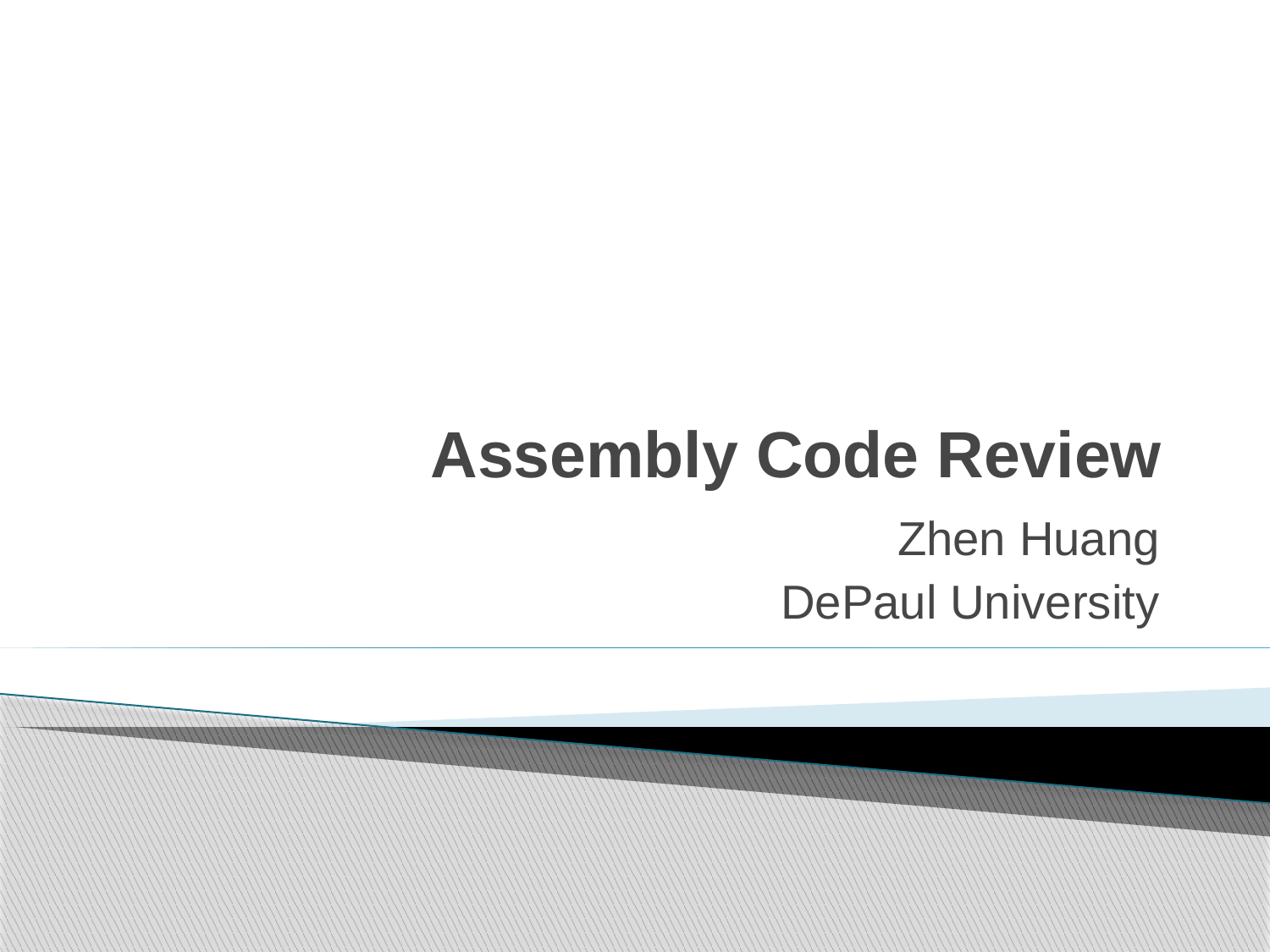

# Assembly Code Review
Zhen Huang
DePaul University